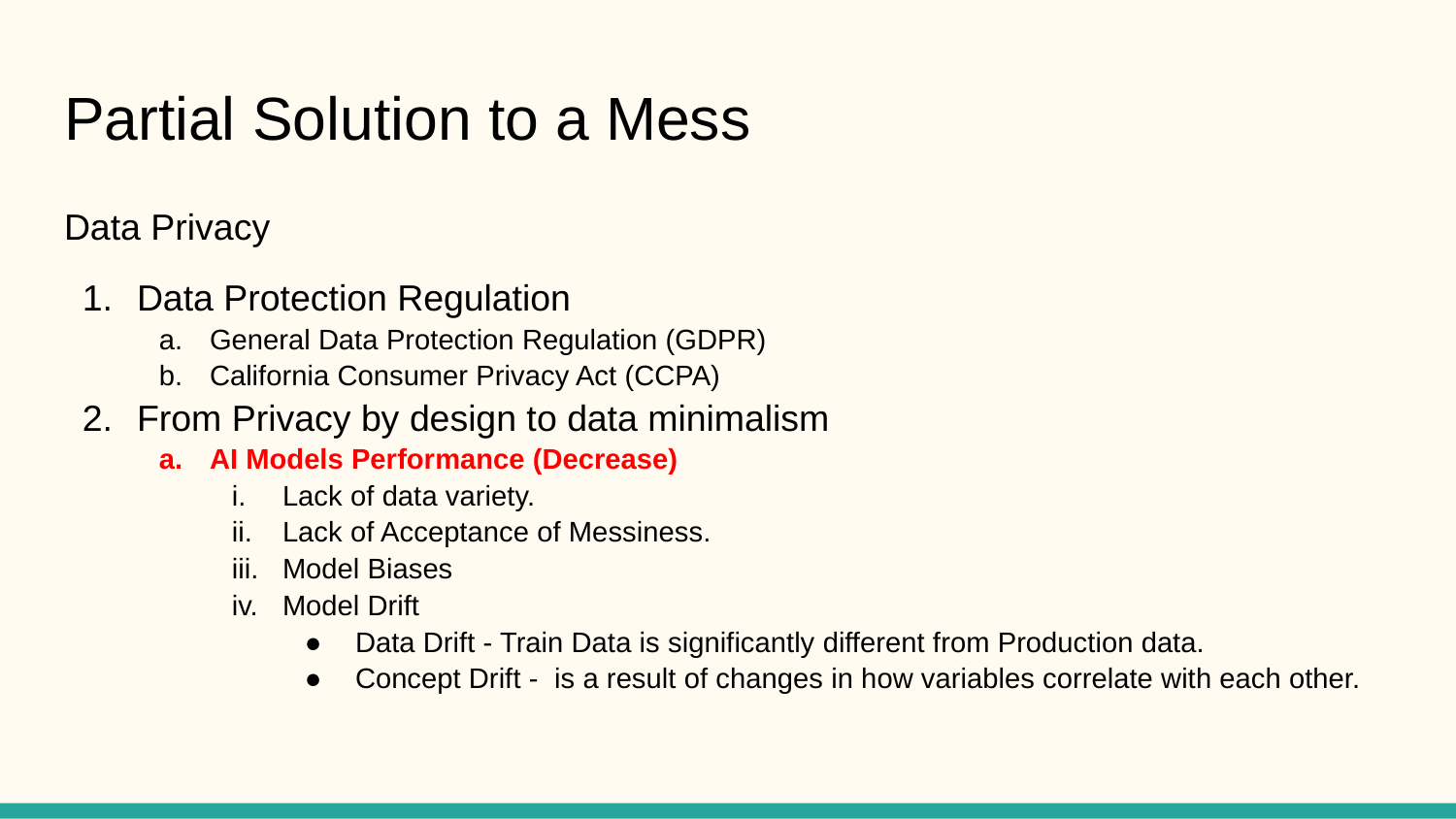

# Partial Solution to a Mess
Data Privacy
Data Protection Regulation
General Data Protection Regulation (GDPR)
California Consumer Privacy Act (CCPA)
From Privacy by design to data minimalism
AI Models Performance (Decrease)
Lack of data variety.
Lack of Acceptance of Messiness.
Model Biases
Model Drift
Data Drift - Train Data is significantly different from Production data.
Concept Drift -  is a result of changes in how variables correlate with each other.